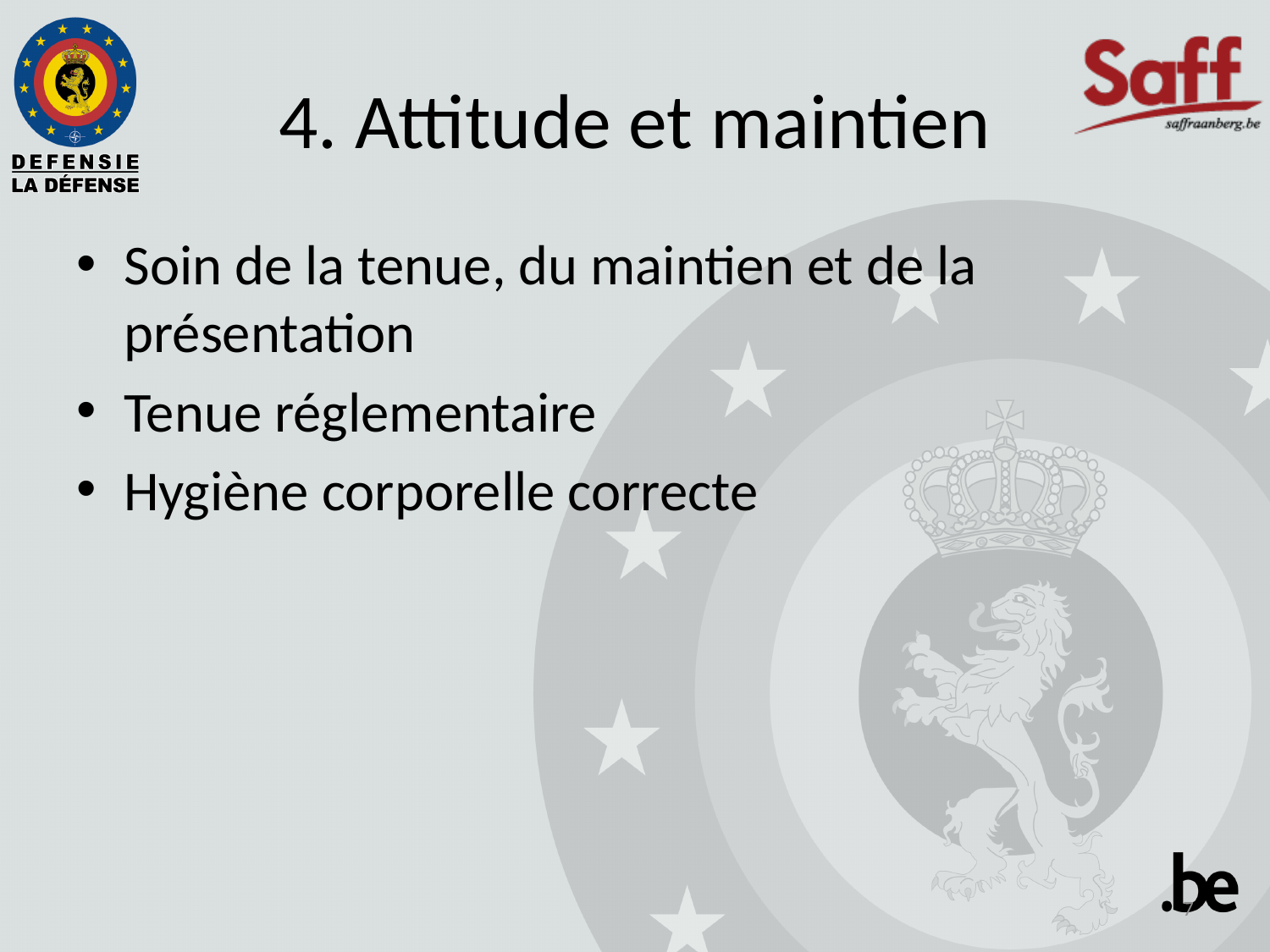

# 4. Attitude et maintien
Soin de la tenue, du maintien et de la présentation
Tenue réglementaire
Hygiène corporelle correcte
7